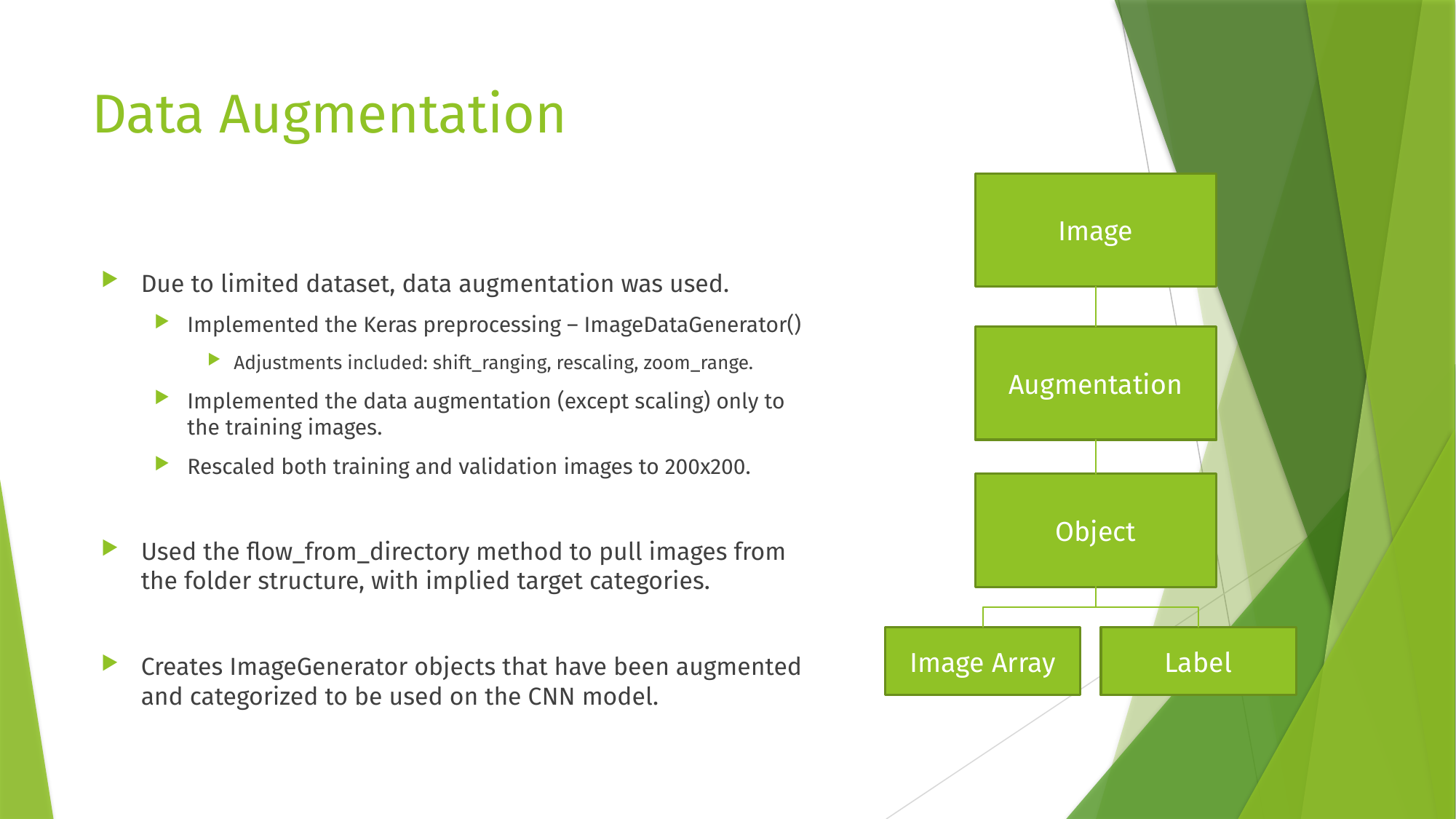

# Data Augmentation
Image
Due to limited dataset, data augmentation was used.
Implemented the Keras preprocessing – ImageDataGenerator()
Adjustments included: shift_ranging, rescaling, zoom_range.
Implemented the data augmentation (except scaling) only to the training images.
Rescaled both training and validation images to 200x200.

Used the flow_from_directory method to pull images from the folder structure, with implied target categories.

Creates ImageGenerator objects that have been augmented and categorized to be used on the CNN model.

Augmentation
Object
Label
Image Array